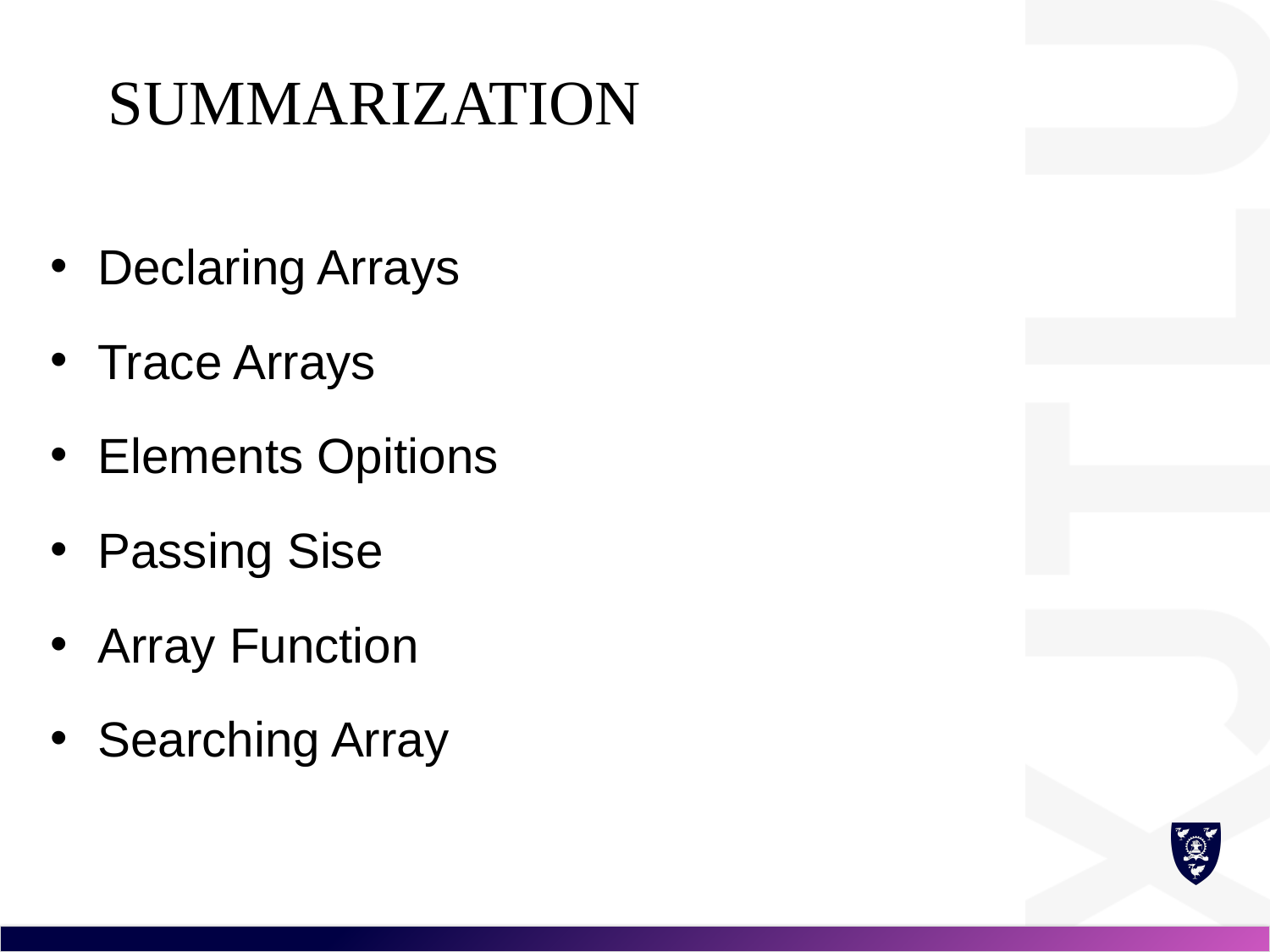

# summarization
Declaring Arrays
Trace Arrays
Elements Opitions
Passing Sise
Array Function
Searching Array
108